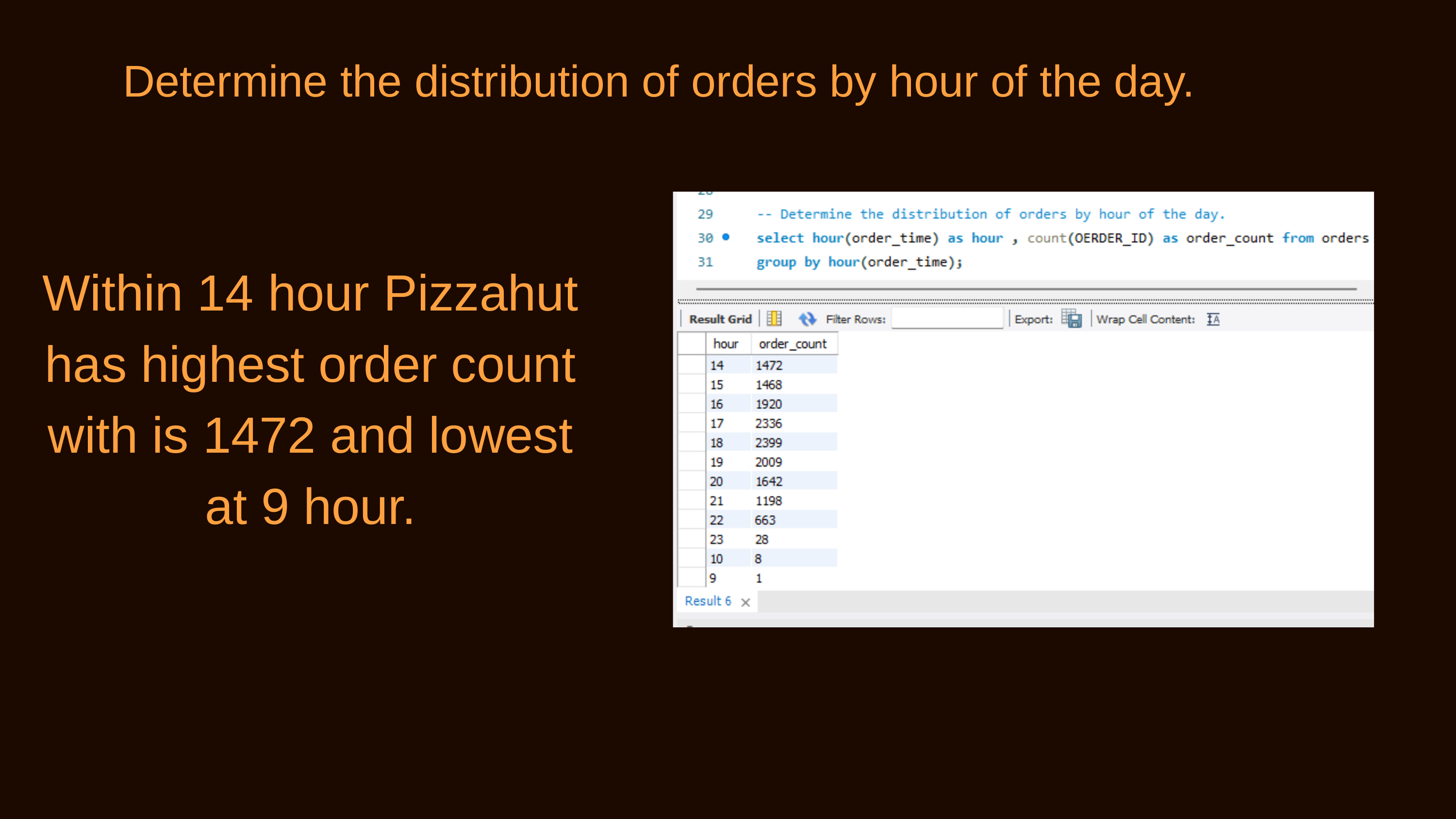

Determine the distribution of orders by hour of the day.

Within 14 hour Pizzahut has highest order count with is 1472 and lowest at 9 hour.